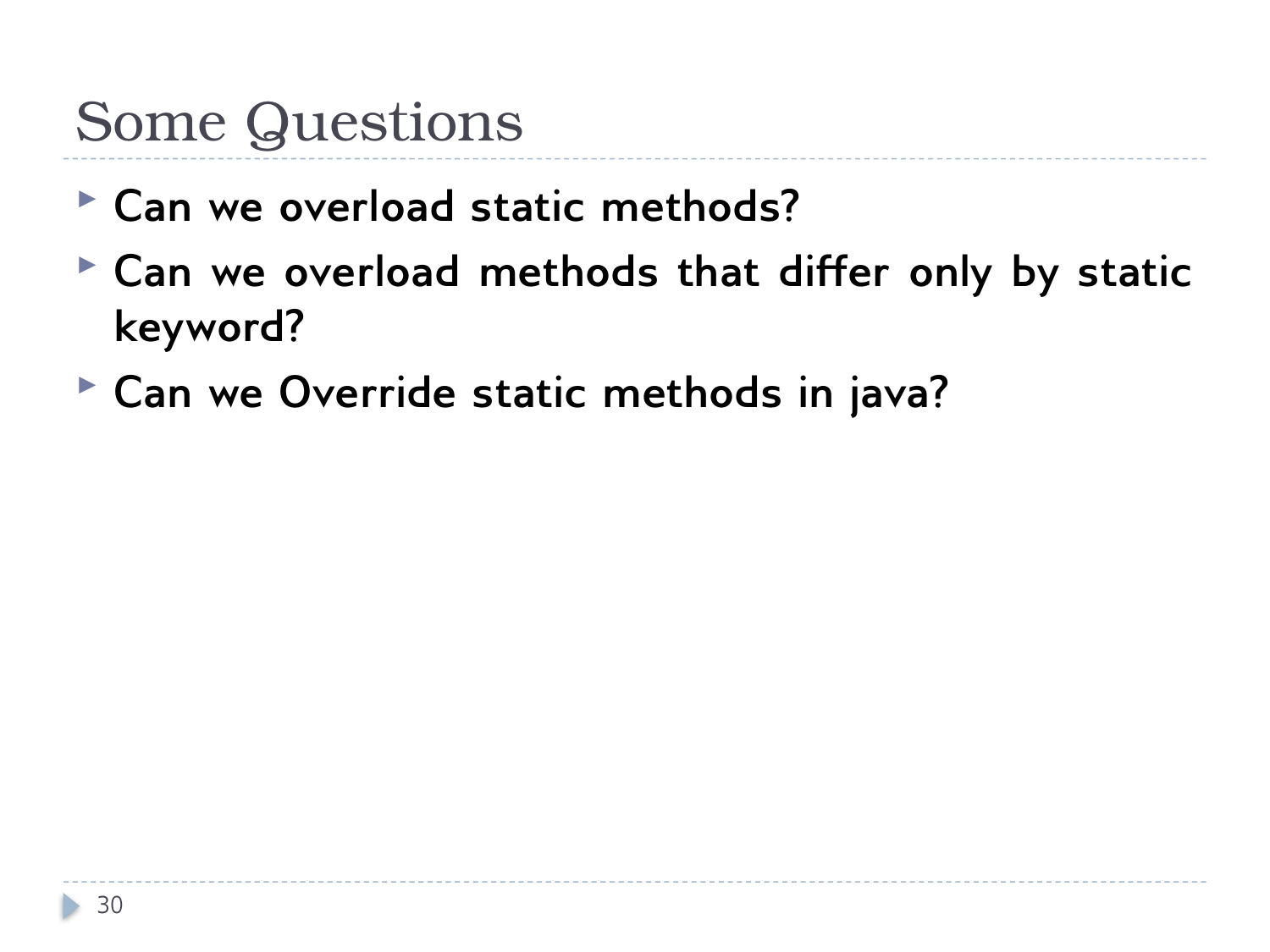

# Some Questions
Can we overload static methods?
Can we overload methods that differ only by static keyword?
Can we Override static methods in java?
30